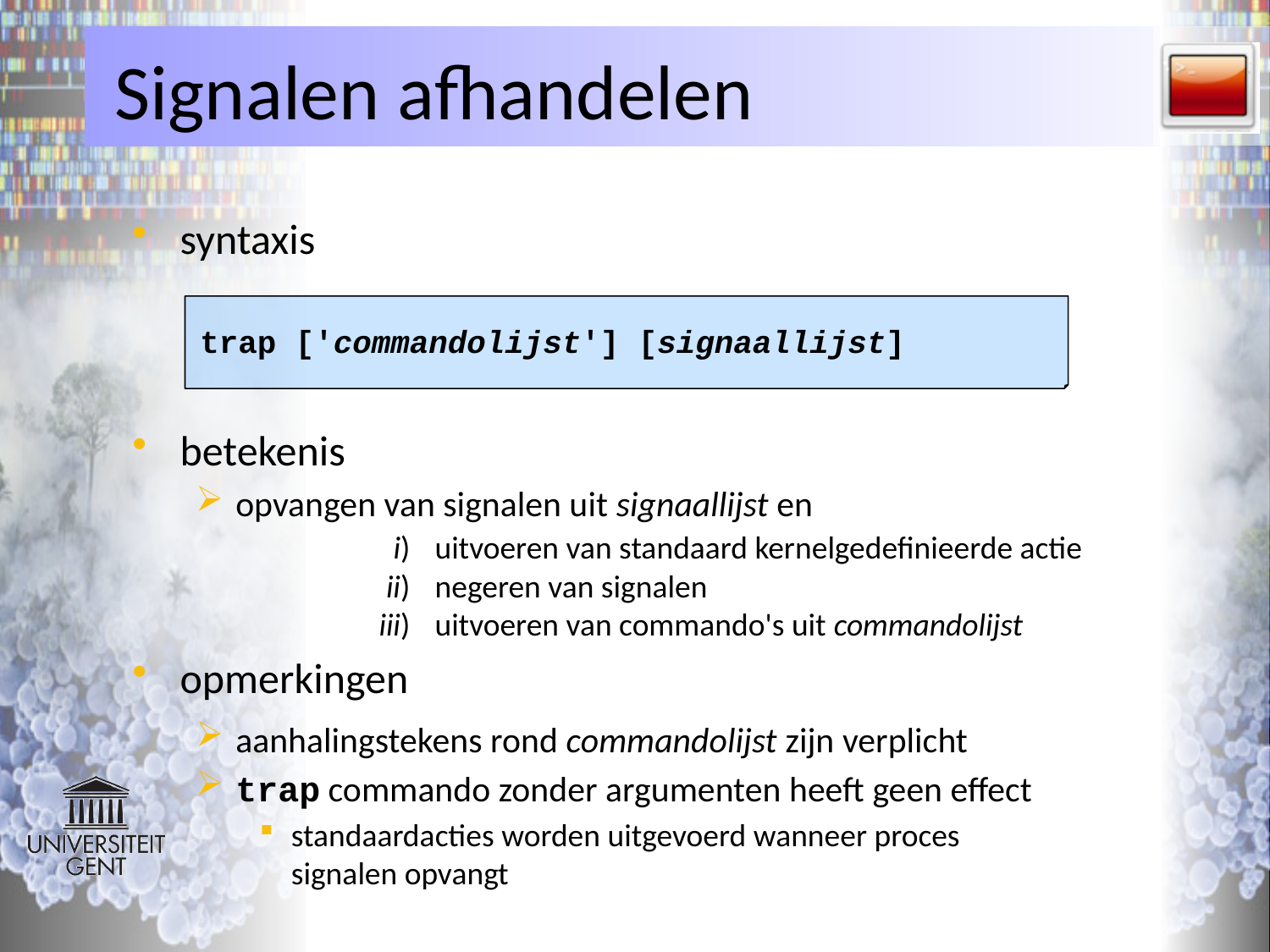

# Signalen afhandelen
syntaxis
betekenis
opvangen van signalen uit signaallijst en
	i)	uitvoeren van standaard kernelgedefinieerde actie
 	ii)	negeren van signalen
 	iii)	uitvoeren van commando's uit commandolijst
opmerkingen
aanhalingstekens rond commandolijst zijn verplicht
trap commando zonder argumenten heeft geen effect
standaardacties worden uitgevoerd wanneer proces
signalen opvangt
trap ['commandolijst'] [signaallijst]